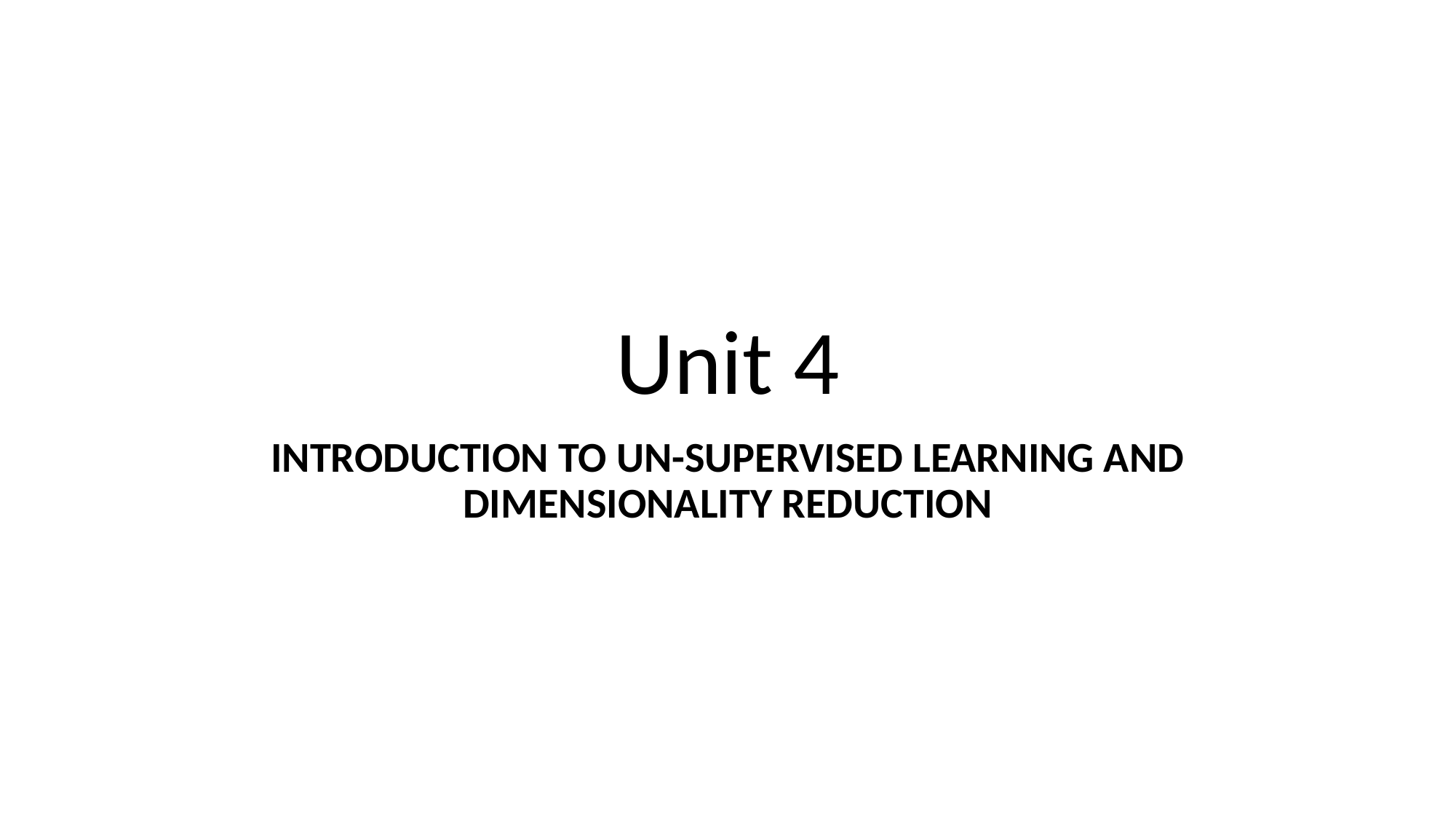

# Unit 4
INTRODUCTION TO UN-SUPERVISED LEARNING AND DIMENSIONALITY REDUCTION